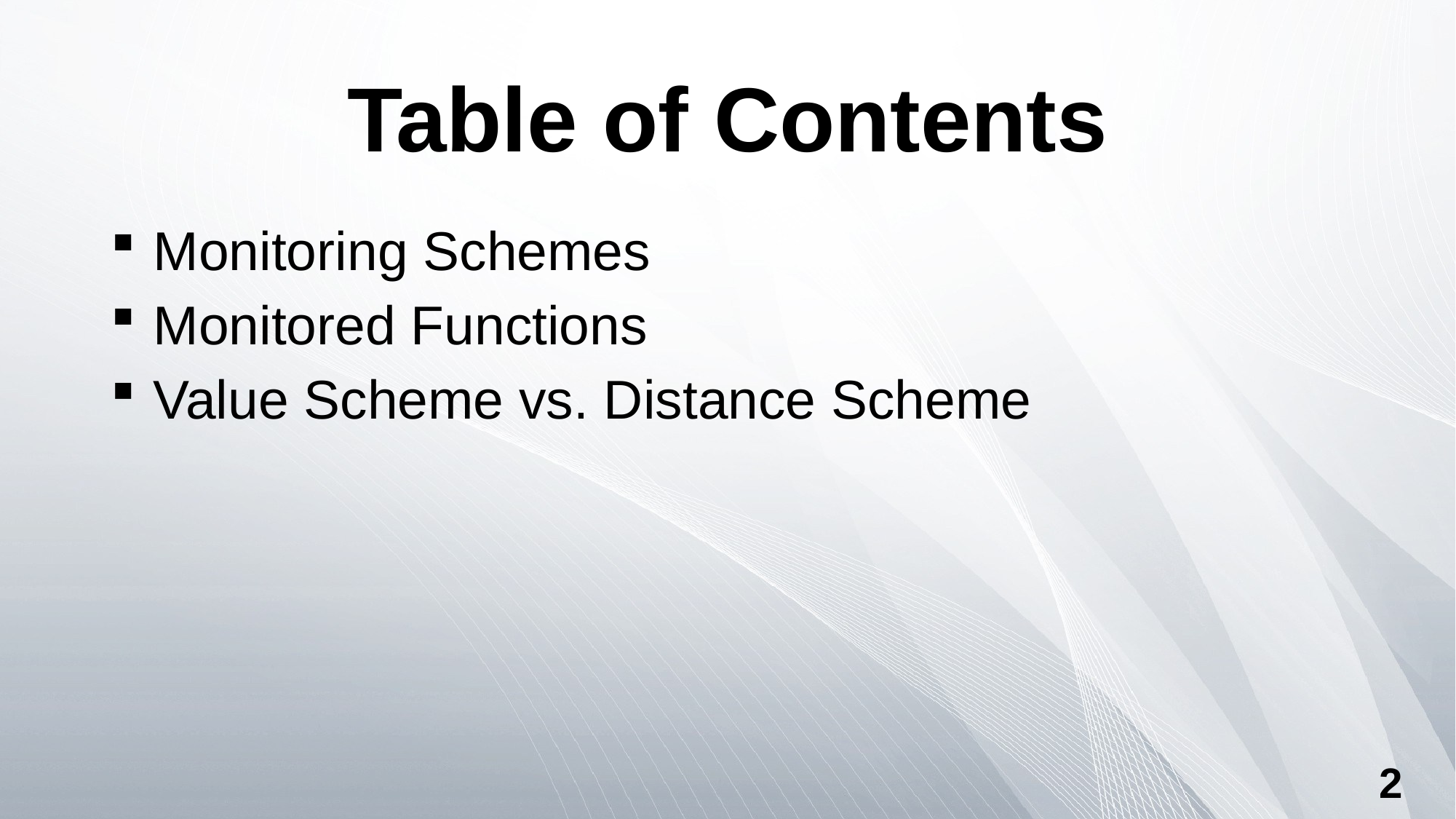

# Table of Contents
 Monitoring Schemes
 Monitored Functions
 Value Scheme vs. Distance Scheme